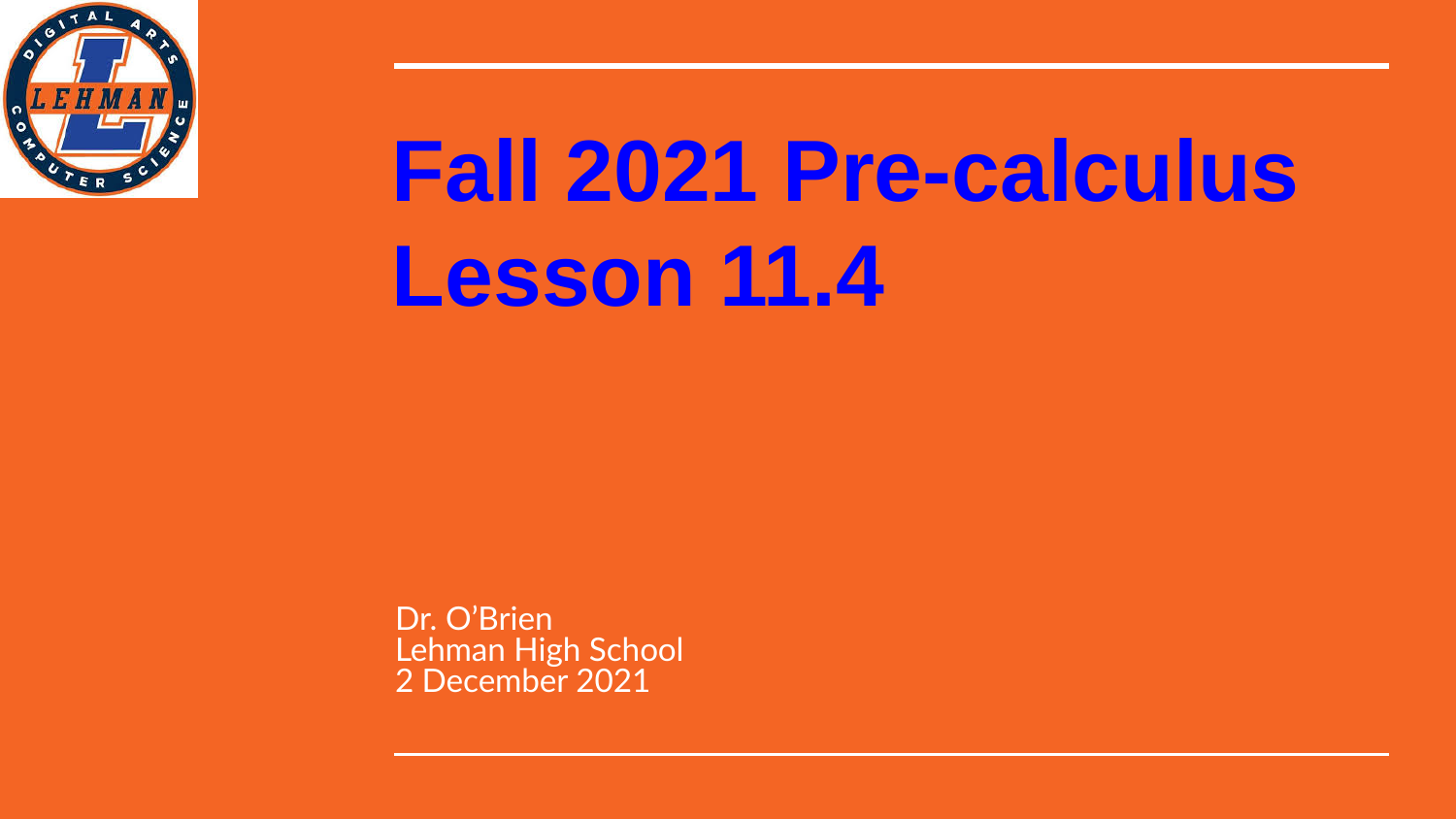

# Fall 2021 Pre-calculus
Lesson 11.4
Dr. O’Brien
Lehman High School
2 December 2021